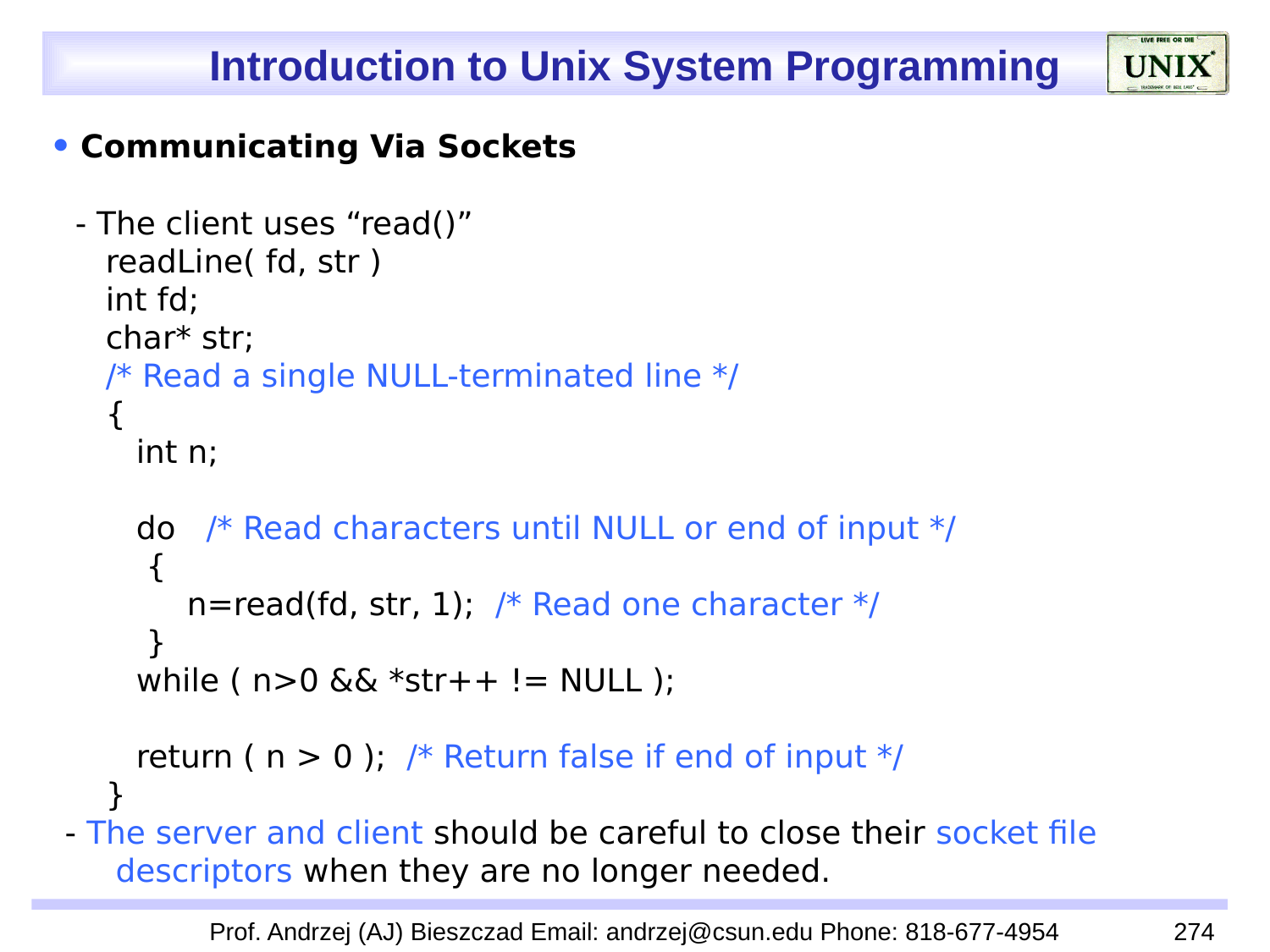

• Communicating Via Sockets

  - The client uses “read()”
     readLine( fd, str )
     int fd;
     char* str;
     /* Read a single NULL-terminated line */
     {
        int n;

        do   /* Read characters until NULL or end of input */
         {
             n=read(fd, str, 1);  /* Read one character */
         }
        while ( n>0 && *str++ != NULL );

        return ( n > 0 );  /* Return false if end of input */
     }
 - The server and client should be careful to close their socket file
      descriptors when they are no longer needed.
Prof. Andrzej (AJ) Bieszczad Email: andrzej@csun.edu Phone: 818-677-4954
274